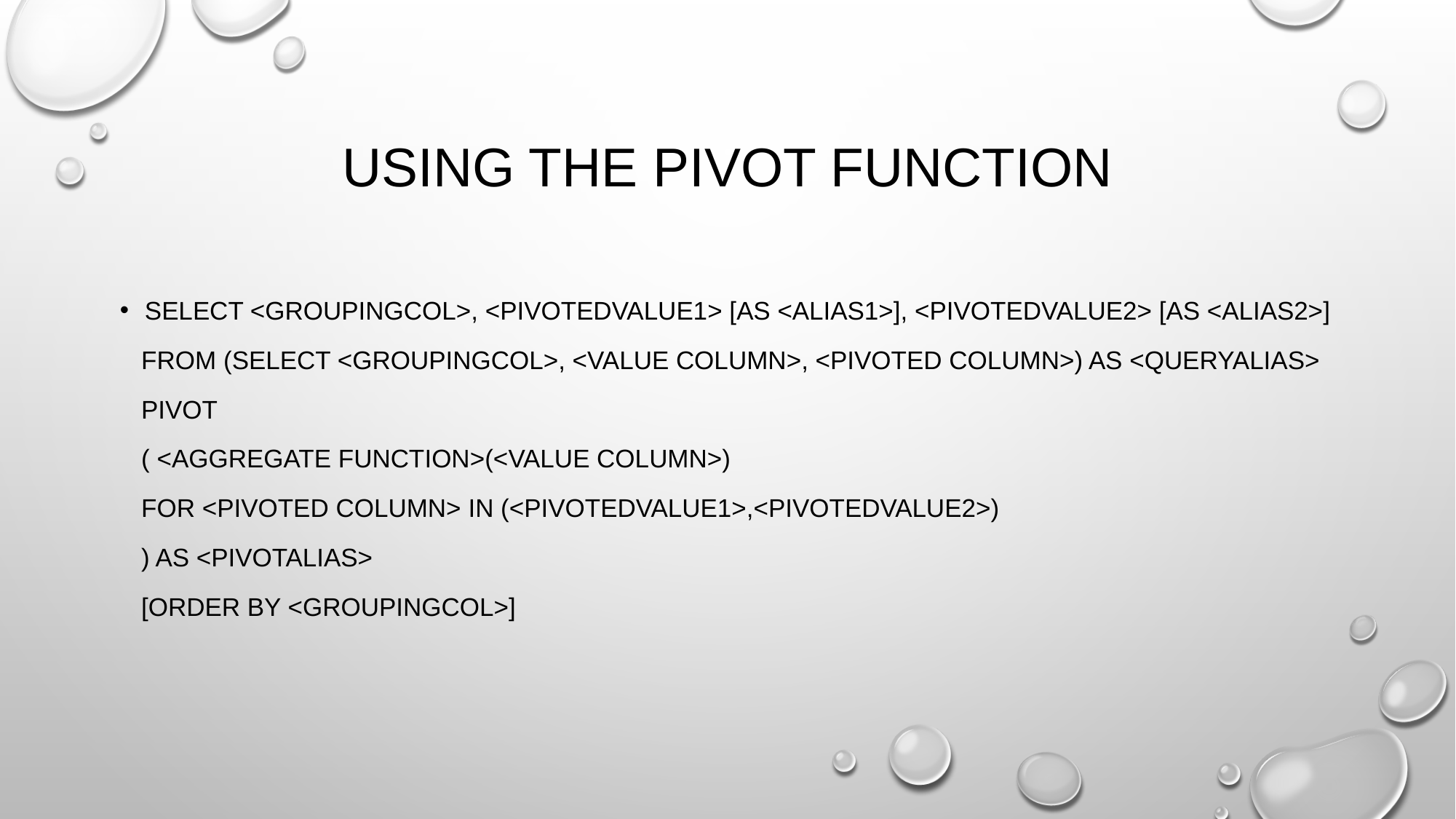

# Using the PIVOT Function
SELECT <groupingCol>, <pivotedValue1> [AS <alias1>], <pivotedValue2> [AS <alias2>]
   FROM (SELECT <groupingCol>, <value column>, <pivoted column>) AS <queryAlias>
   PIVOT
   ( <aggregate function>(<value column>)
   FOR <pivoted column> IN (<pivotedValue1>,<pivotedValue2>)
   ) AS <pivotAlias>
   [ORDER BY <groupingCol>]